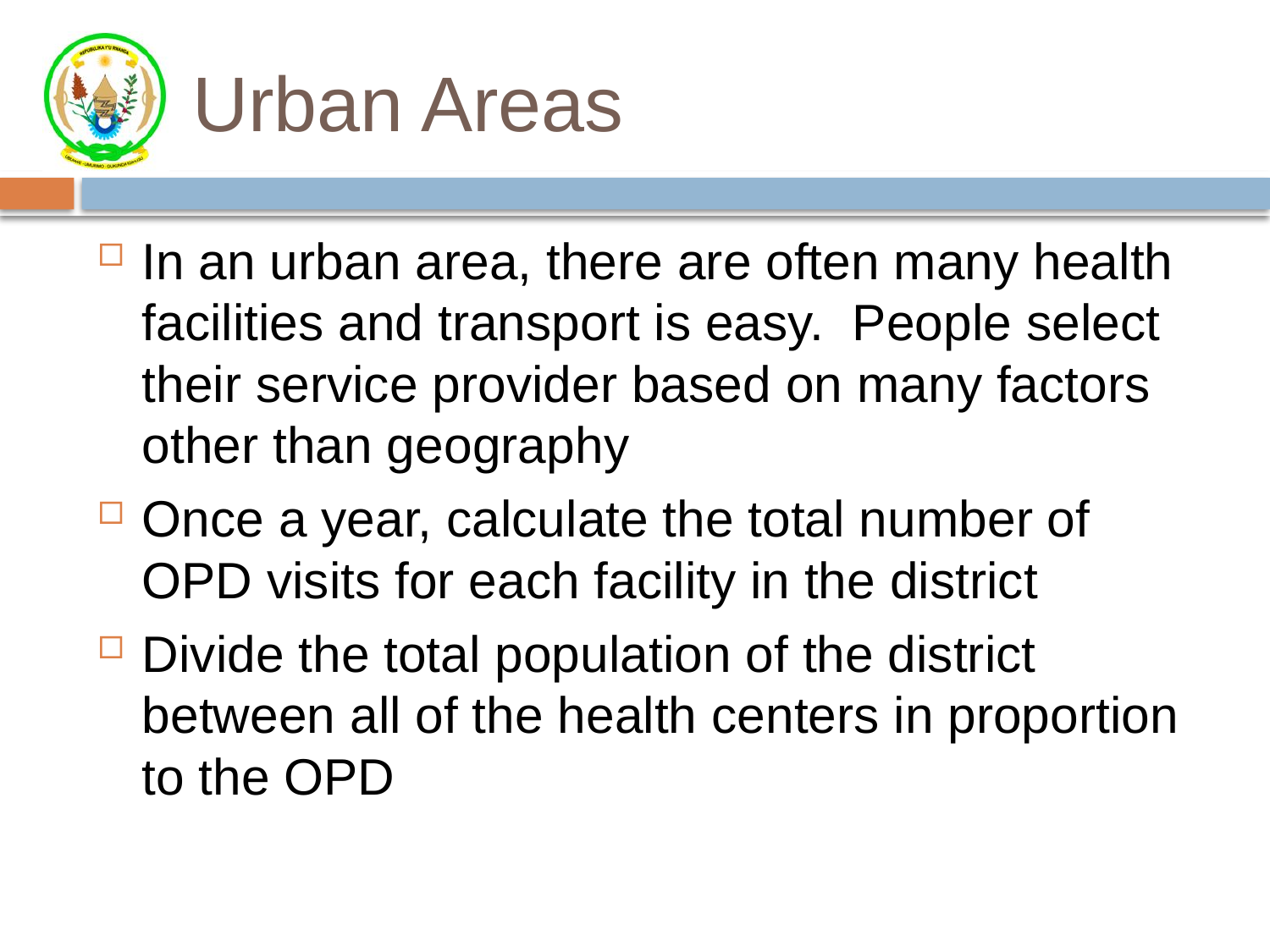

# Urban Areas
In an urban area, there are often many health facilities and transport is easy.  People select their service provider based on many factors other than geography
Once a year, calculate the total number of OPD visits for each facility in the district
Divide the total population of the district between all of the health centers in proportion to the OPD